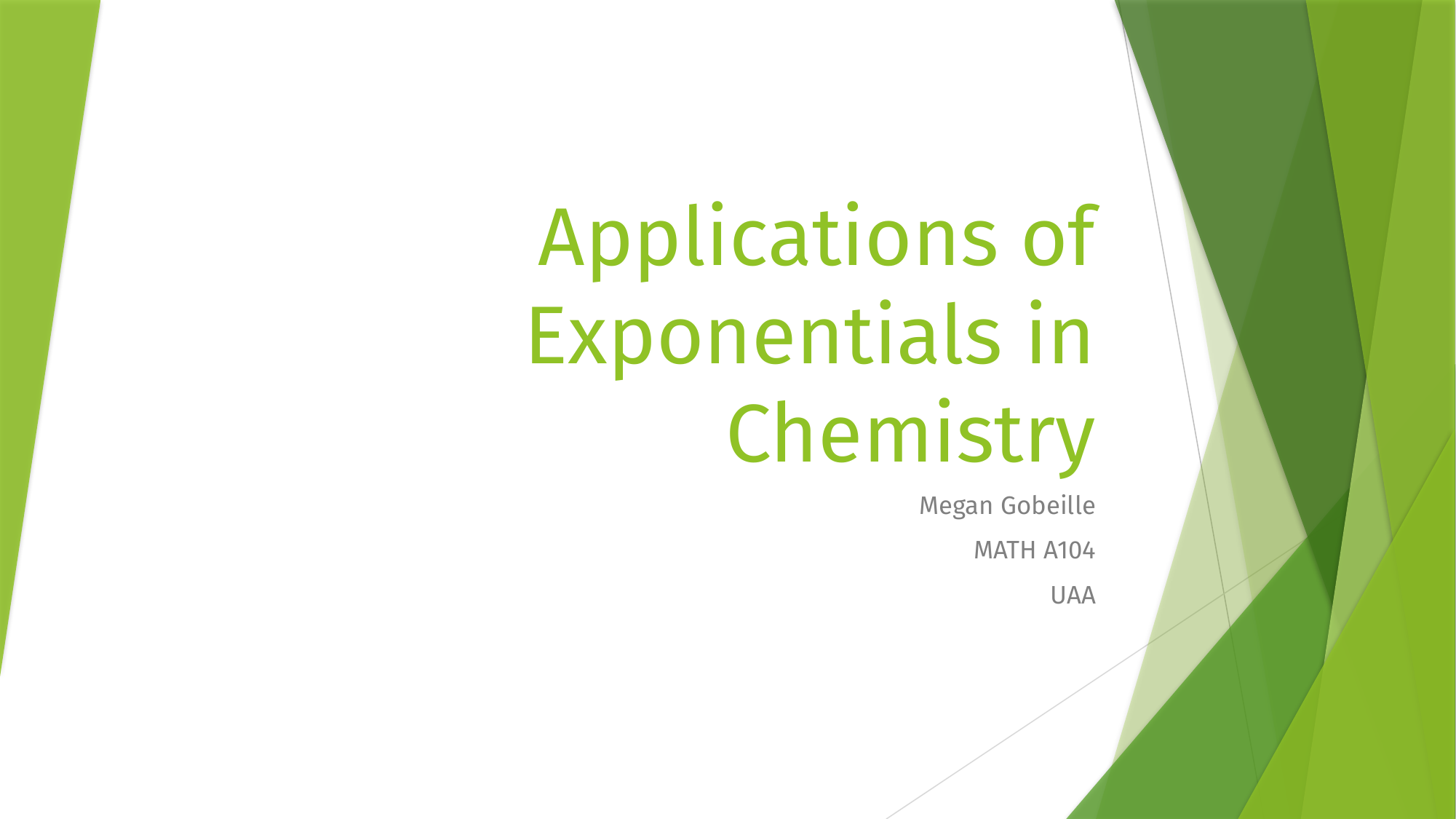

# Applications of Exponentials in Chemistry
Megan Gobeille
MATH A104
UAA